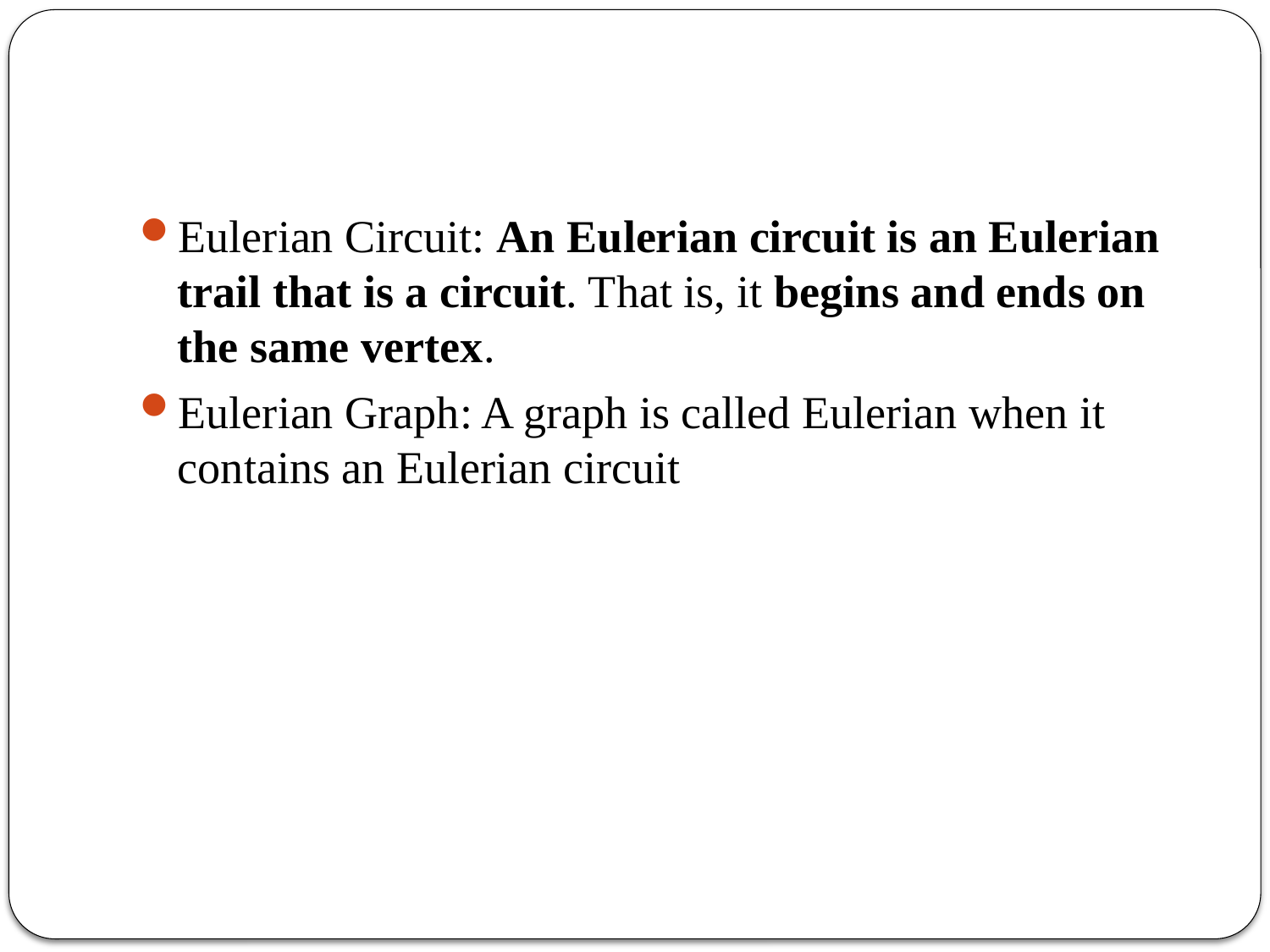

#
Eulerian Circuit: An Eulerian circuit is an Eulerian trail that is a circuit. That is, it begins and ends on the same vertex.
Eulerian Graph: A graph is called Eulerian when it contains an Eulerian circuit